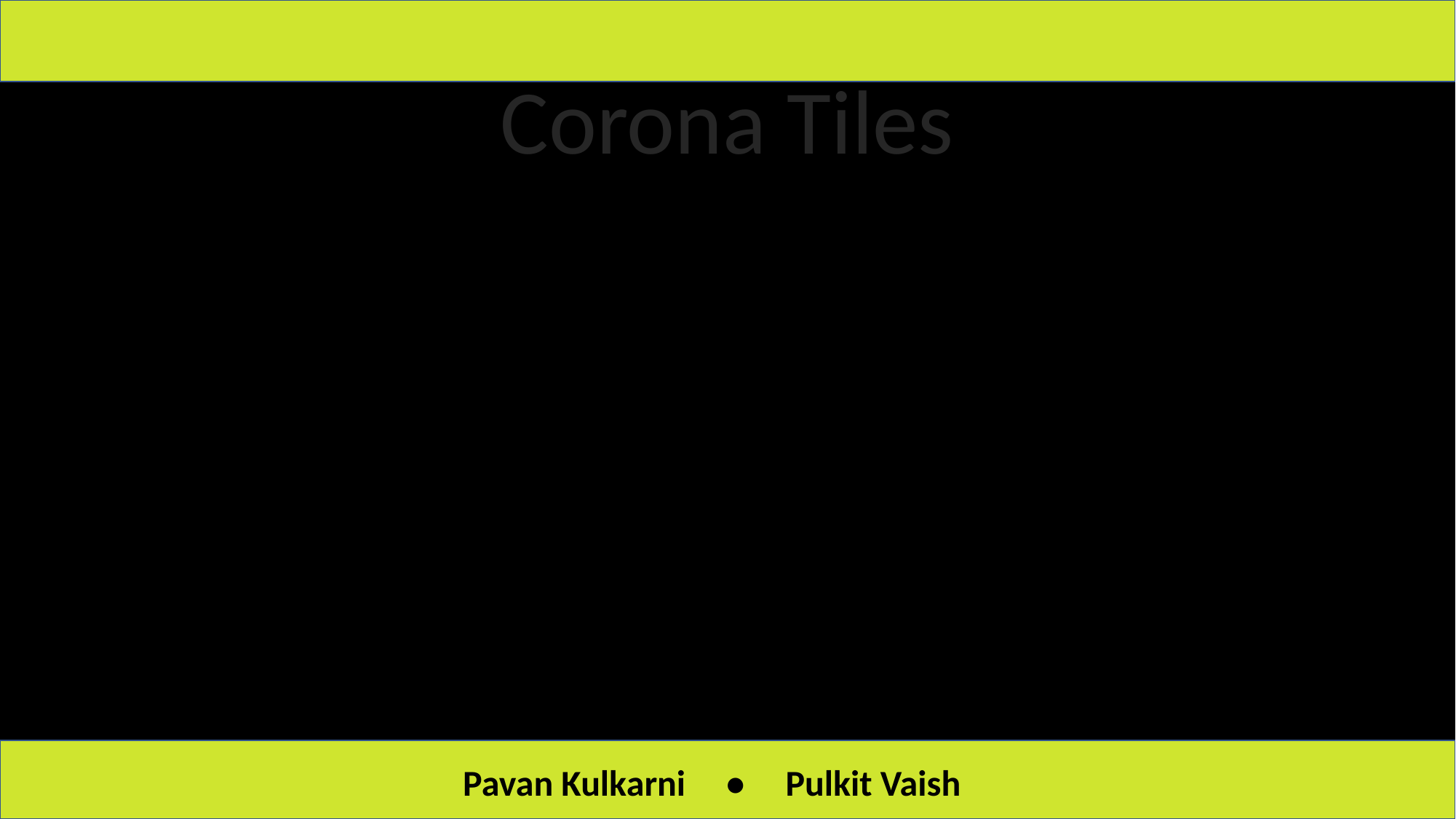

# Corona Tiles

Pavan Kulkarni     •     Pulkit Vaish